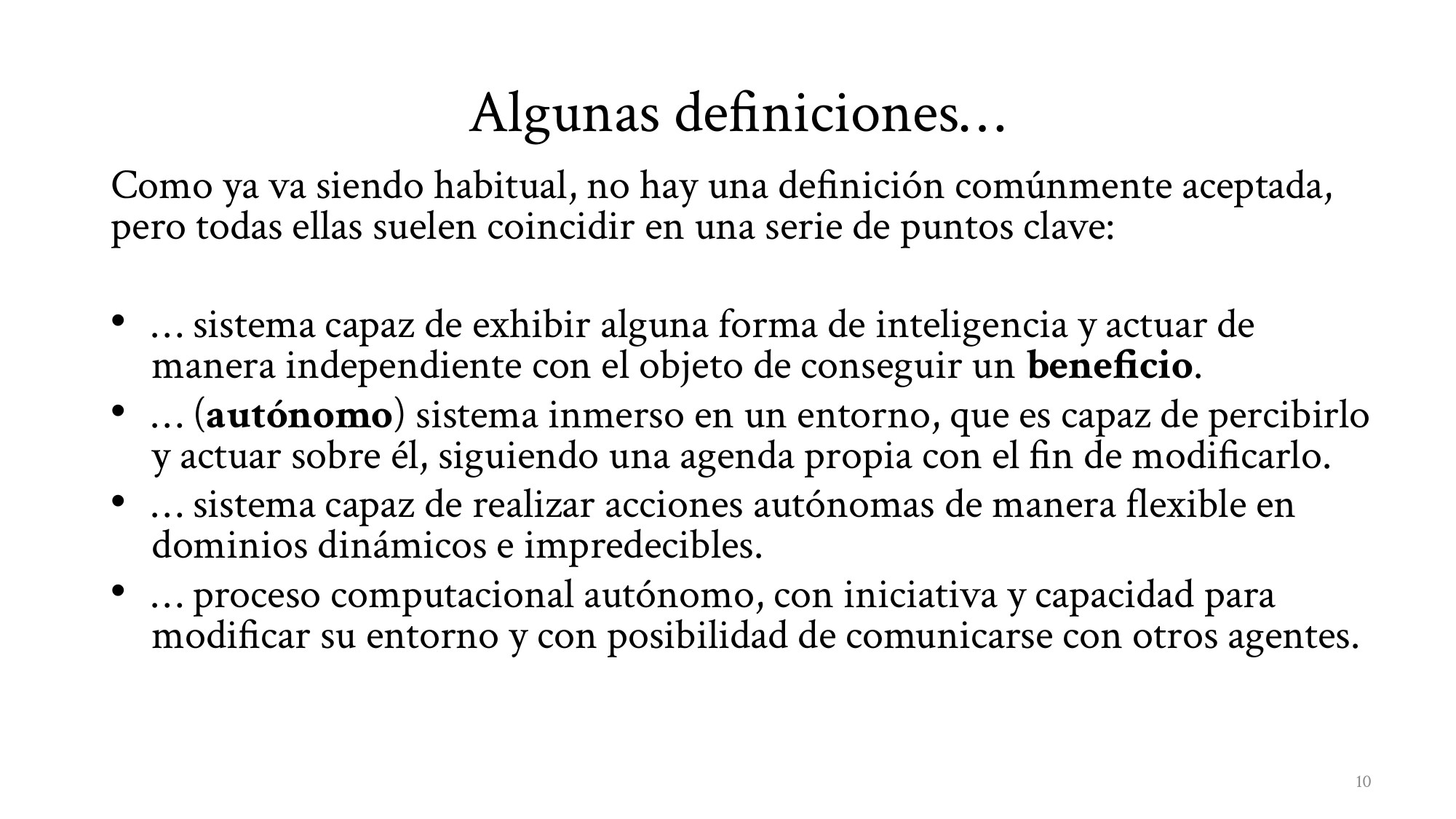

# Algunas definiciones…
Como ya va siendo habitual, no hay una definición comúnmente aceptada, pero todas ellas suelen coincidir en una serie de puntos clave:

… sistema capaz de exhibir alguna forma de inteligencia y actuar de manera independiente con el objeto de conseguir un beneficio.
… (autónomo) sistema inmerso en un entorno, que es capaz de percibirlo y actuar sobre él, siguiendo una agenda propia con el fin de modificarlo.
… sistema capaz de realizar acciones autónomas de manera flexible en dominios dinámicos e impredecibles.
… proceso computacional autónomo, con iniciativa y capacidad para modificar su entorno y con posibilidad de comunicarse con otros agentes.
10